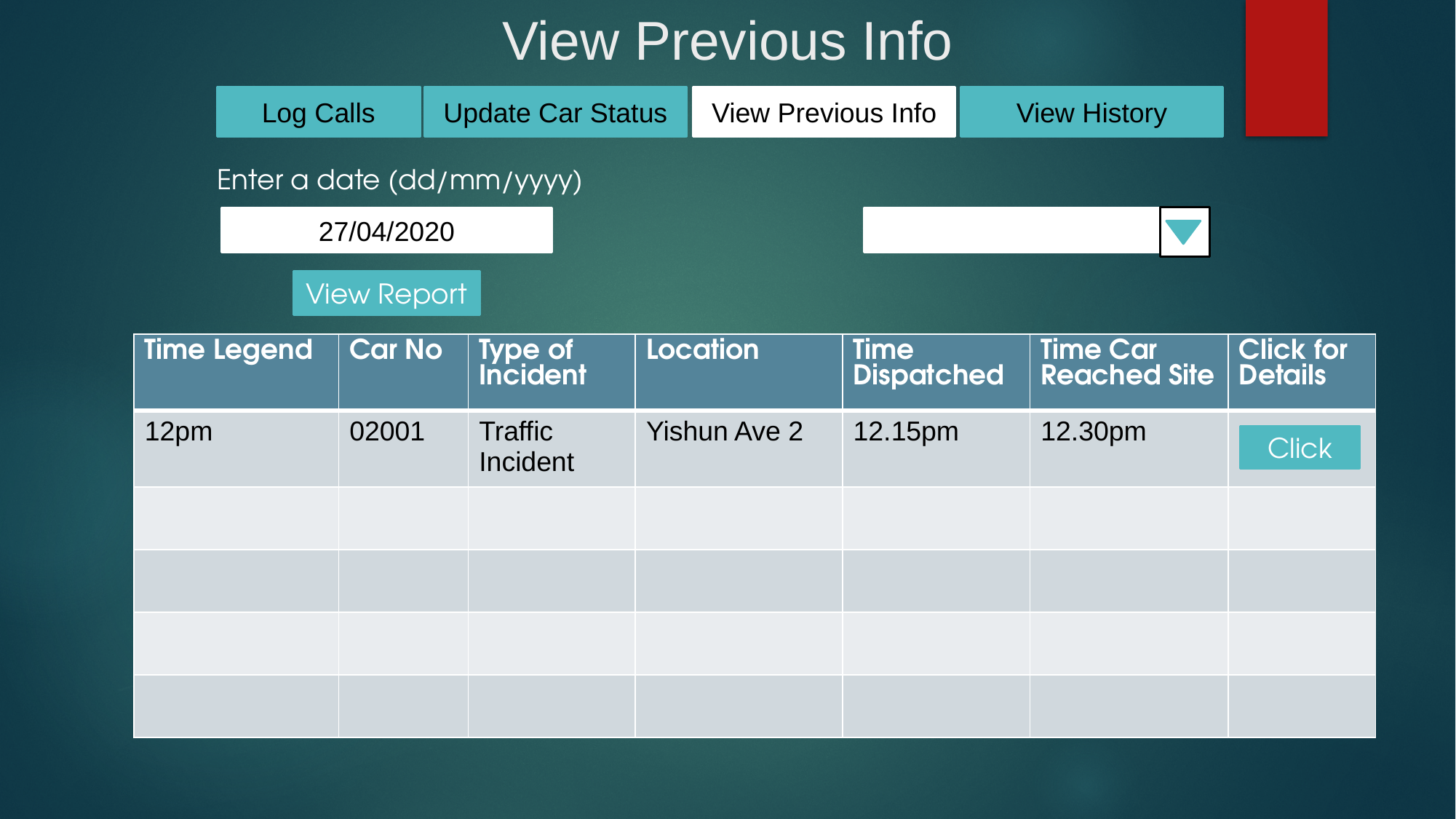

# View Previous Info
Log Calls
Update Car Status
View Previous Info
View History
Enter a date (dd/mm/yyyy)

27/04/2020

View Report
| Time Legend | Car No | Type of Incident | Location | Time Dispatched | Time Car Reached Site | Click for Details |
| --- | --- | --- | --- | --- | --- | --- |
| 12pm | 02001 | Traffic Incident | Yishun Ave 2 | 12.15pm | 12.30pm |  |
|  |  |  |  |  |  |  |
|  |  |  |  |  |  |  |
|  |  |  |  |  |  |  |
|  |  |  |  |  |  |  |
Click